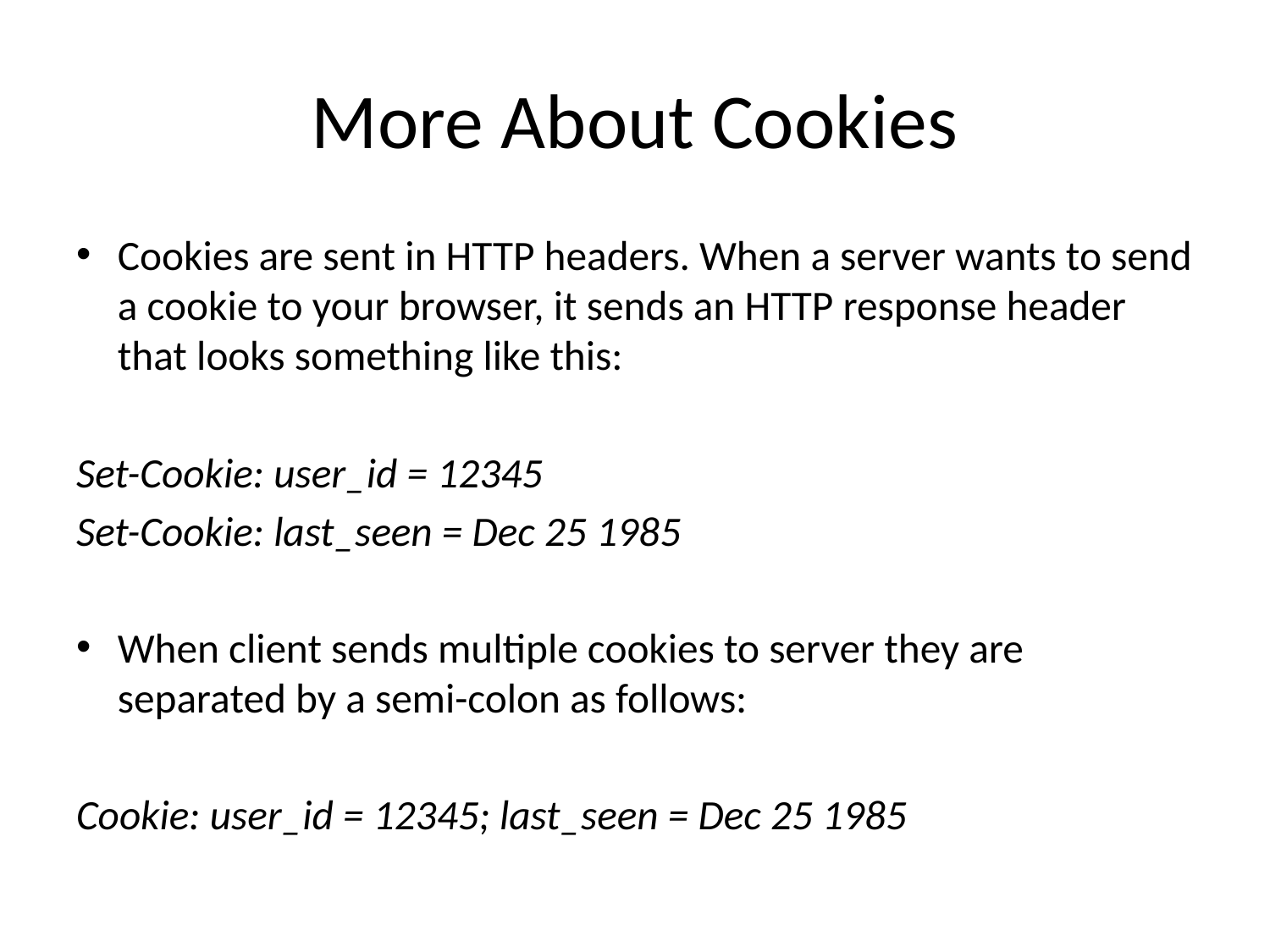

# More About Cookies
Cookies are sent in HTTP headers. When a server wants to send a cookie to your browser, it sends an HTTP response header that looks something like this:

Set-Cookie: user_id = 12345
Set-Cookie: last_seen = Dec 25 1985

When client sends multiple cookies to server they are separated by a semi-colon as follows:

Cookie: user_id = 12345; last_seen = Dec 25 1985